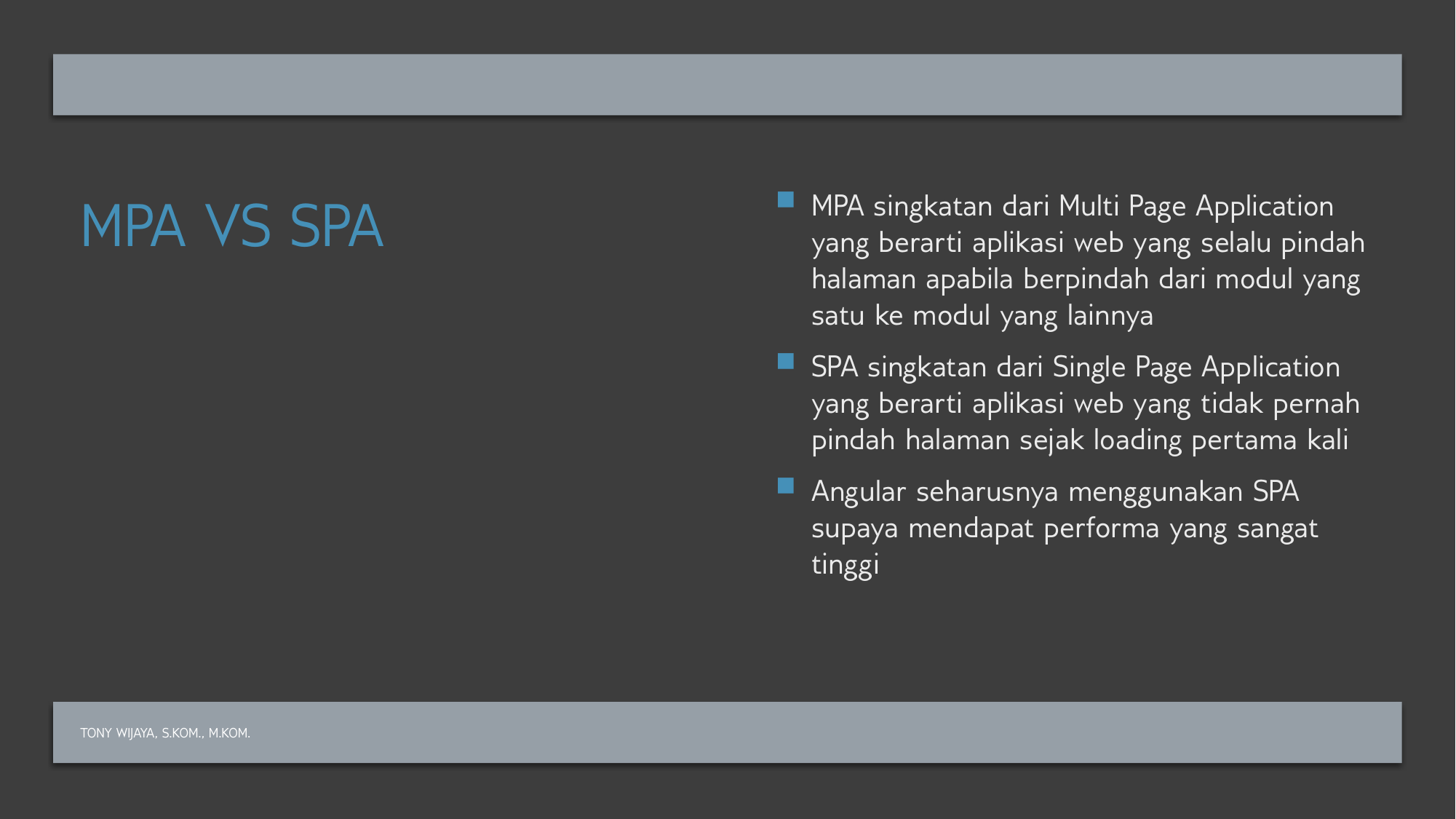

# Mpa vs spa
MPA singkatan dari Multi Page Application yang berarti aplikasi web yang selalu pindah halaman apabila berpindah dari modul yang satu ke modul yang lainnya
SPA singkatan dari Single Page Application yang berarti aplikasi web yang tidak pernah pindah halaman sejak loading pertama kali
Angular seharusnya menggunakan SPA supaya mendapat performa yang sangat tinggi

Tony Wijaya, S.Kom., M.Kom.